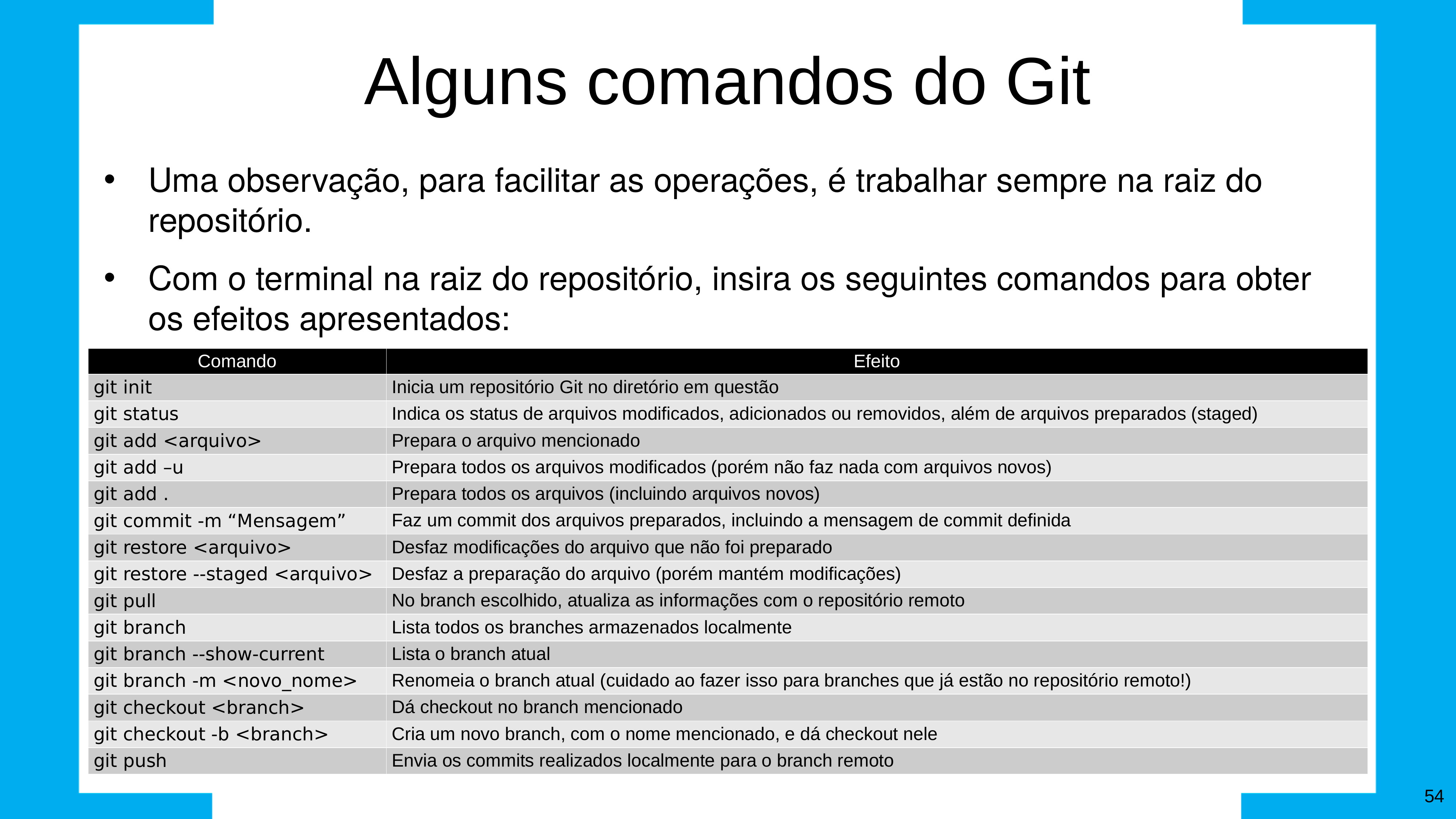

# Alguns comandos do Git
Uma observação, para facilitar as operações, é trabalhar sempre na raiz do repositório.
Com o terminal na raiz do repositório, insira os seguintes comandos para obter os efeitos apresentados:
| Comando | Efeito |
| --- | --- |
| git init | Inicia um repositório Git no diretório em questão |
| git status | Indica os status de arquivos modificados, adicionados ou removidos, além de arquivos preparados (staged) |
| git add <arquivo> | Prepara o arquivo mencionado |
| git add –u | Prepara todos os arquivos modificados (porém não faz nada com arquivos novos) |
| git add . | Prepara todos os arquivos (incluindo arquivos novos) |
| git commit -m “Mensagem” | Faz um commit dos arquivos preparados, incluindo a mensagem de commit definida |
| git restore <arquivo> | Desfaz modificações do arquivo que não foi preparado |
| git restore --staged <arquivo> | Desfaz a preparação do arquivo (porém mantém modificações) |
| git pull | No branch escolhido, atualiza as informações com o repositório remoto |
| git branch | Lista todos os branches armazenados localmente |
| git branch --show-current | Lista o branch atual |
| git branch -m <novo\_nome> | Renomeia o branch atual (cuidado ao fazer isso para branches que já estão no repositório remoto!) |
| git checkout <branch> | Dá checkout no branch mencionado |
| git checkout -b <branch> | Cria um novo branch, com o nome mencionado, e dá checkout nele |
| git push | Envia os commits realizados localmente para o branch remoto |
54